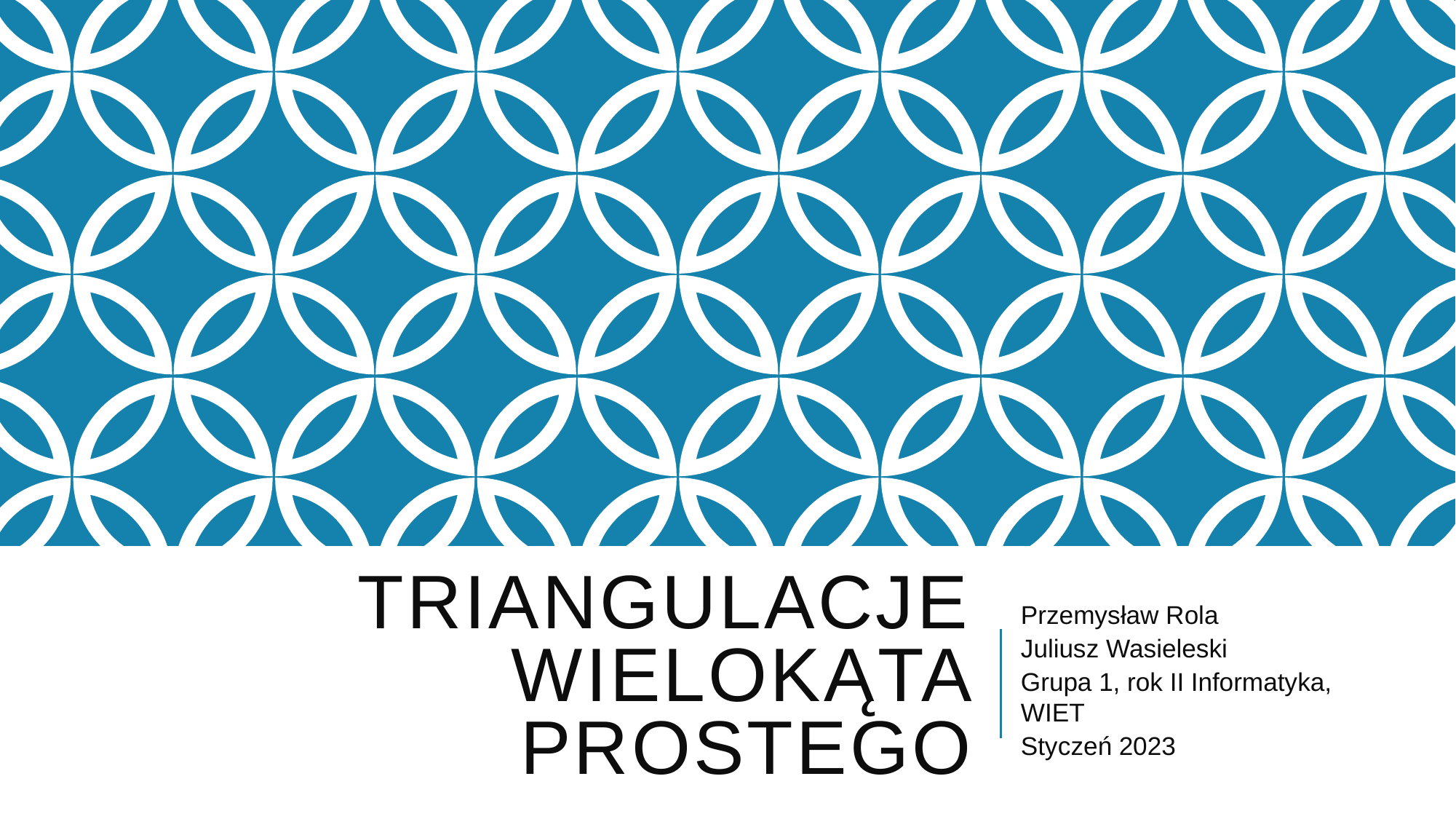

# Triangulacje Wielokąta prostego
Przemysław Rola
Juliusz Wasieleski
Grupa 1, rok II Informatyka, WIET
Styczeń 2023